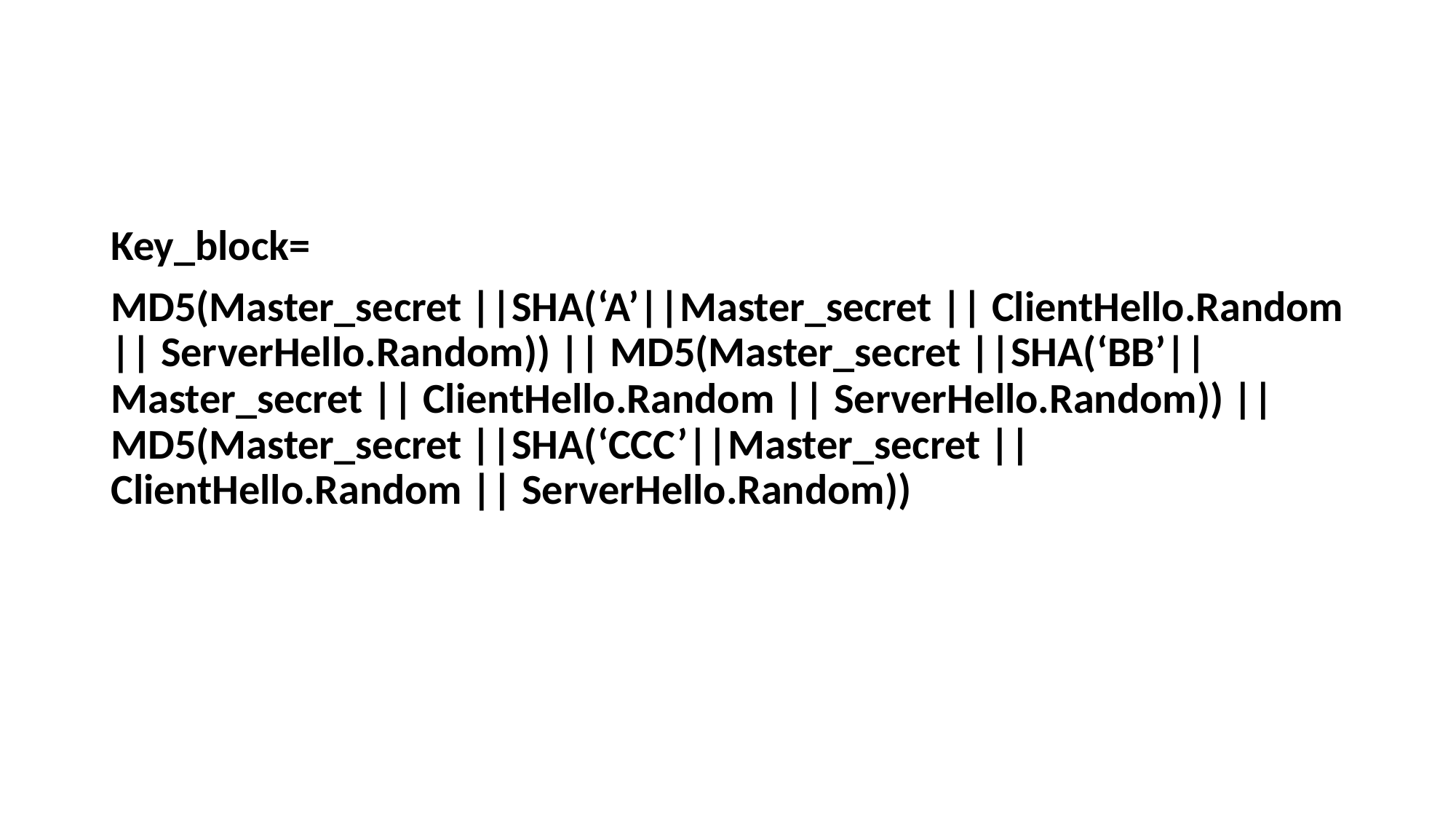

#
Key_block=
MD5(Master_secret ||SHA(‘A’||Master_secret || ClientHello.Random || ServerHello.Random)) || MD5(Master_secret ||SHA(‘BB’||Master_secret || ClientHello.Random || ServerHello.Random)) || MD5(Master_secret ||SHA(‘CCC’||Master_secret || ClientHello.Random || ServerHello.Random))